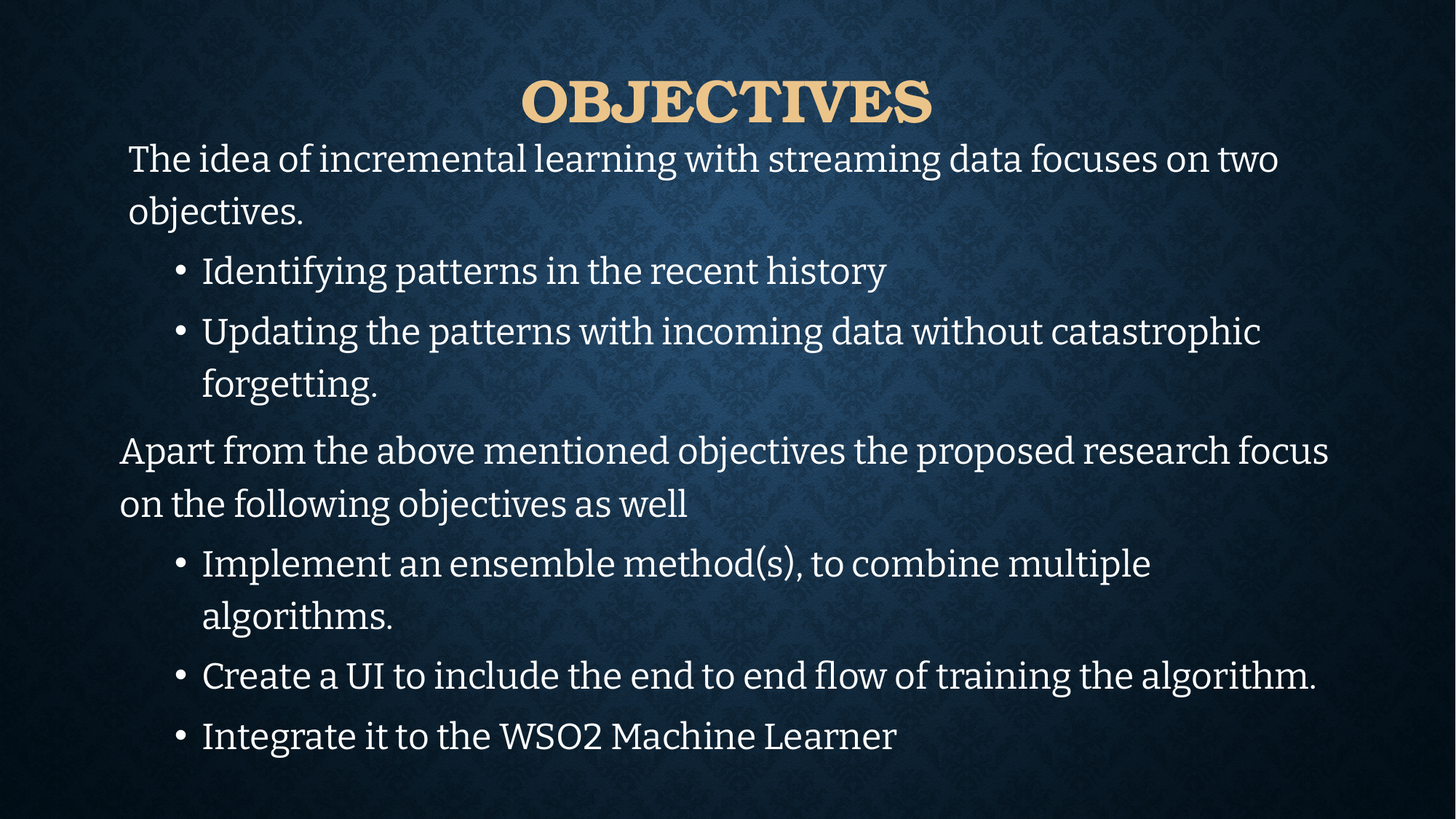

# Objectives
The idea of incremental learning with streaming data focuses on two objectives.
Identifying patterns in the recent history
Updating the patterns with incoming data without catastrophic forgetting.
Apart from the above mentioned objectives the proposed research focus on the following objectives as well
Implement an ensemble method(s), to combine multiple algorithms.
Create a UI to include the end to end flow of training the algorithm.
Integrate it to the WSO2 Machine Learner